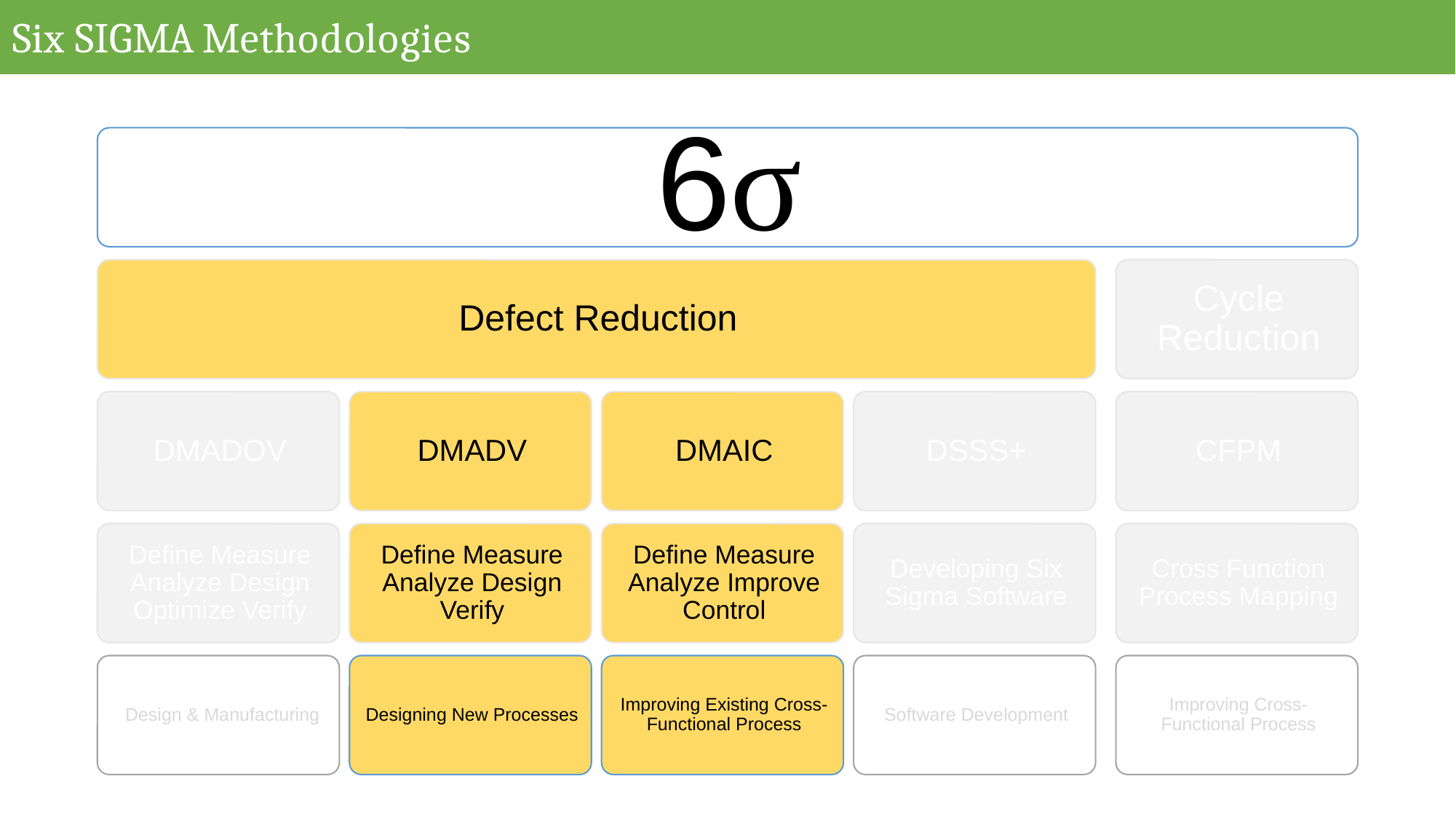

# Six SIGMA Methodologies
6σ
Defect Reduction
DMADOV
Define Measure Analyze Design Optimize Verify
 Design & Manufacturing
DMADV
Define Measure Analyze Design Verify
Designing New Processes
DMAIC
Define Measure Analyze Improve Control
Improving Existing Cross-Functional Process
DSSS+
Developing Six Sigma Software
Software Development
Cycle Reduction
CFPM
Cross Function Process Mapping
Improving Cross-Functional Process